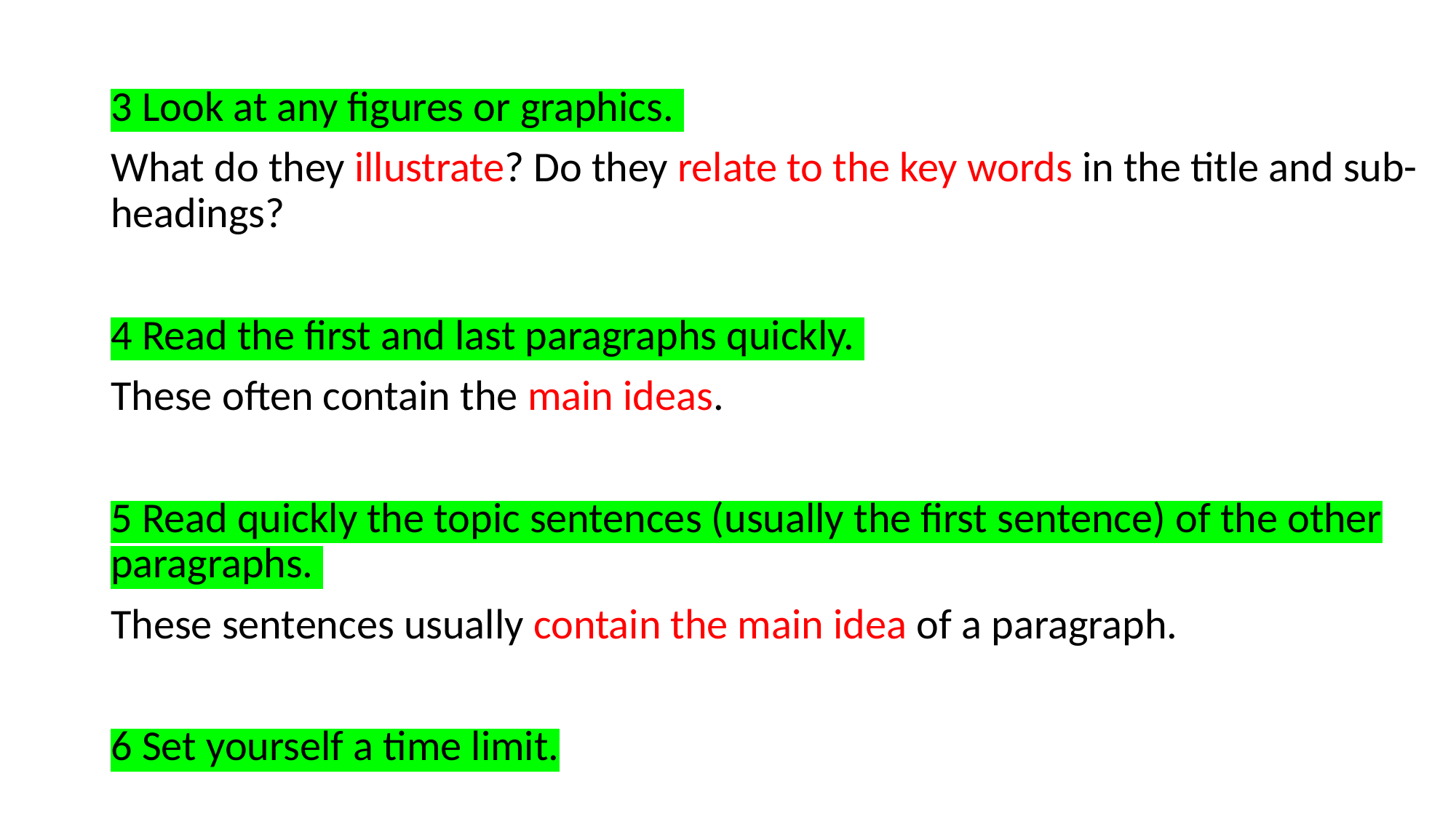

3 Look at any figures or graphics.
What do they illustrate? Do they relate to the key words in the title and sub-headings?

4 Read the first and last paragraphs quickly.
These often contain the main ideas.

5 Read quickly the topic sentences (usually the first sentence) of the other paragraphs.
These sentences usually contain the main idea of a paragraph.

6 Set yourself a time limit.